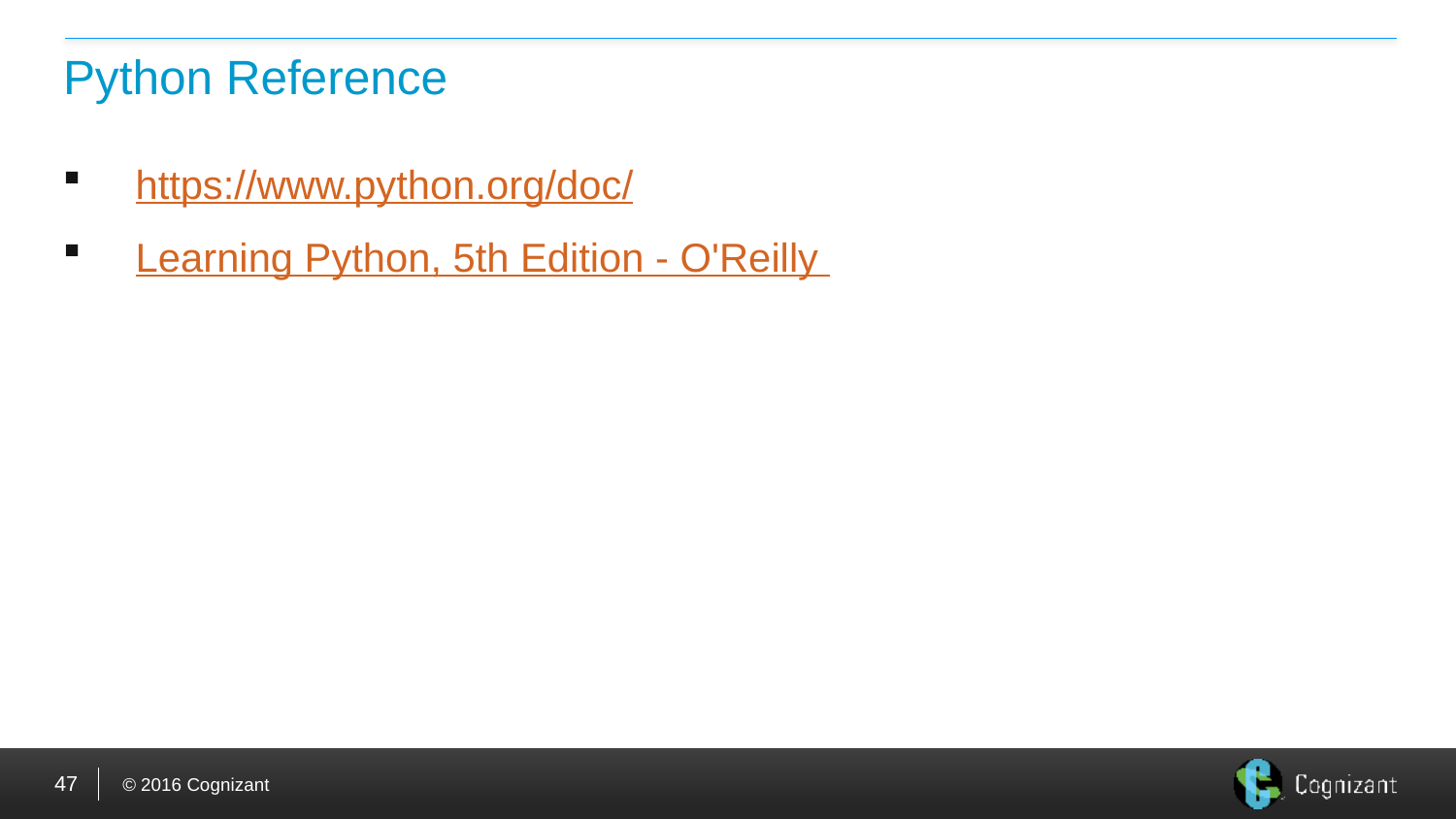

# Python Reference
https://www.python.org/doc/
Learning Python, 5th Edition - O'Reilly
47